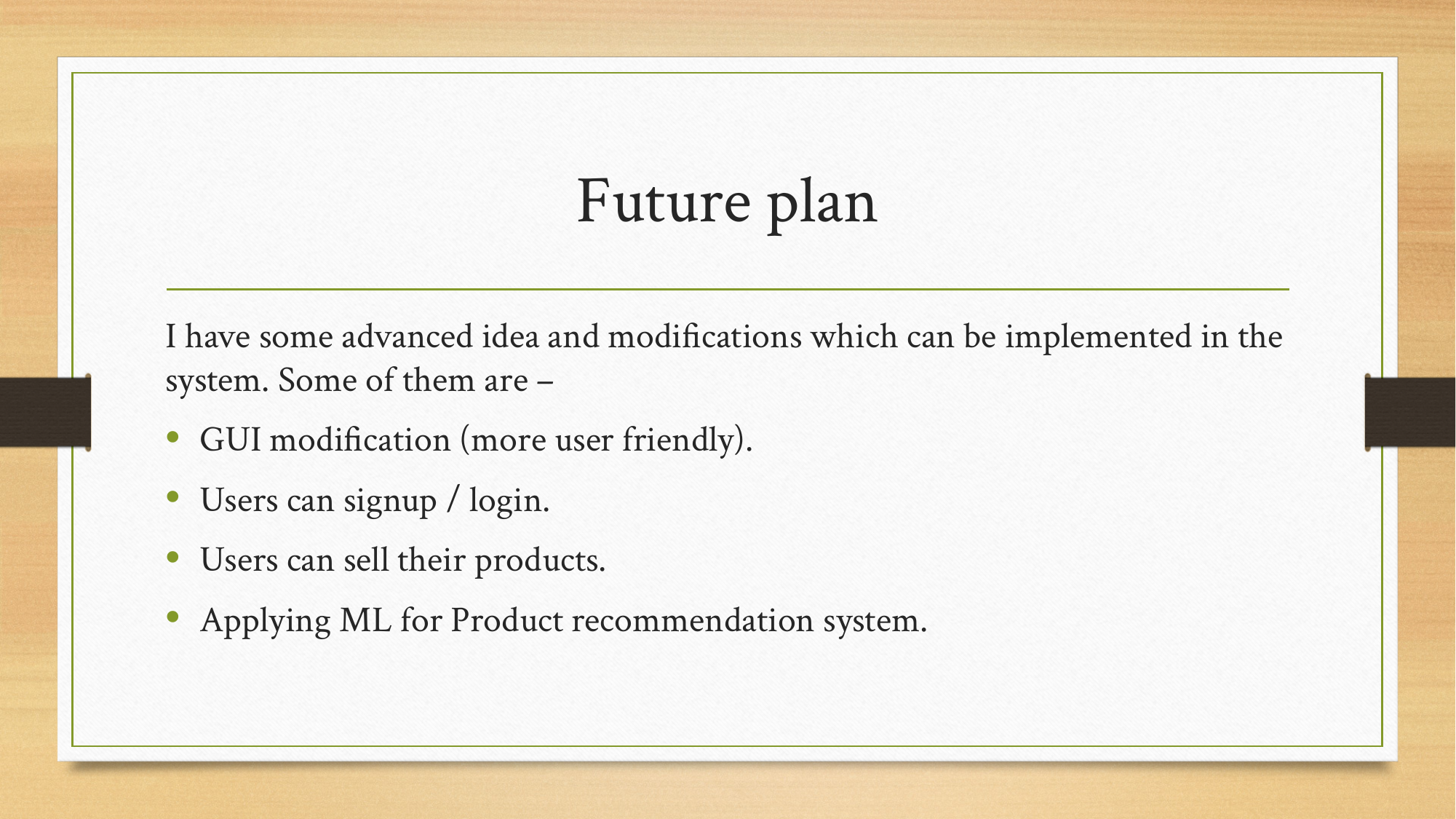

# Future plan
I have some advanced idea and modifications which can be implemented in the system. Some of them are –
GUI modification (more user friendly).
Users can signup / login.
Users can sell their products.
Applying ML for Product recommendation system.